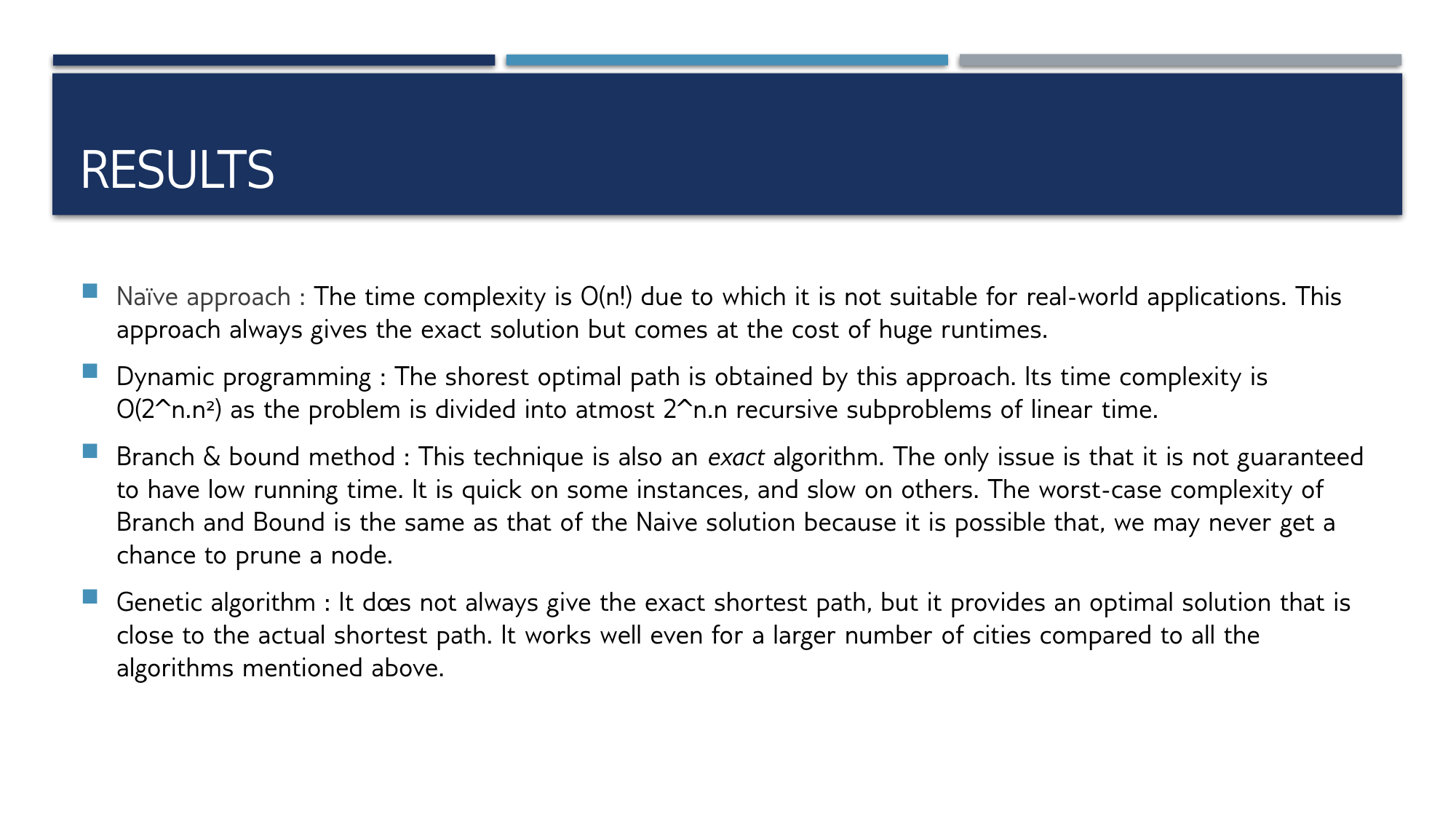

RESULTS
Naïve approach : The time complexity is O(n!) due to which it is not suitable for real-world applications. This approach always gives the exact solution but comes at the cost of huge runtimes.
Dynamic programming : The shorest optimal path is obtained by this approach. Its time complexity is O(2^n.n²) as the problem is divided into atmost 2^n.n recursive subproblems of linear time.
Branch & bound method : This technique is also an exact algorithm. The only issue is that it is not guaranteed to have low running time. It is quick on some instances, and slow on others. The worst-case complexity of Branch and Bound is the same as that of the Naive solution because it is possible that, we may never get a chance to prune a node.
Genetic algorithm : It does not always give the exact shortest path, but it provides an optimal solution that is close to the actual shortest path. It works well even for a larger number of cities compared to all the algorithms mentioned above.